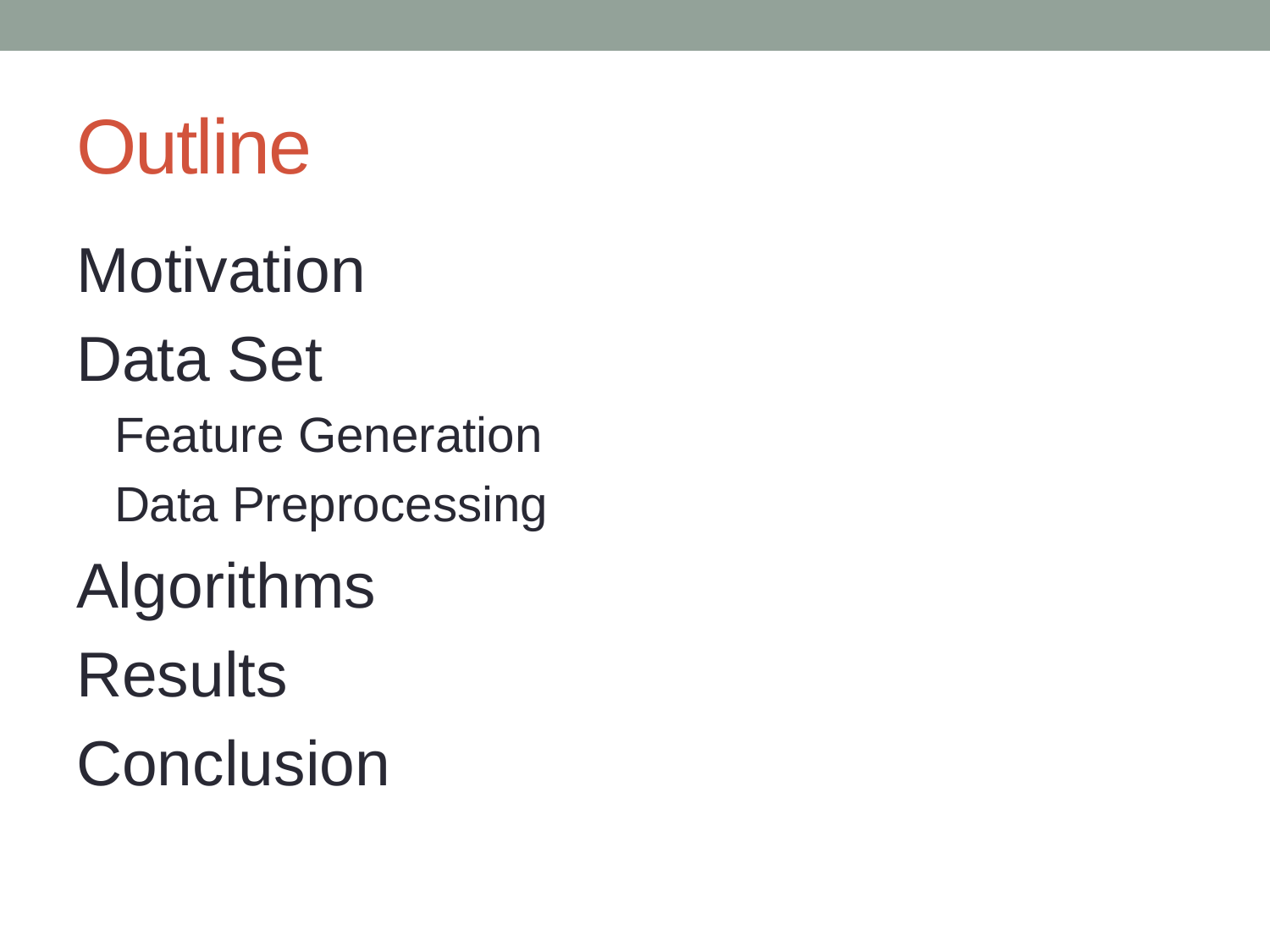

# Outline
Motivation
Data Set
Feature Generation
Data Preprocessing
Algorithms
Results
Conclusion